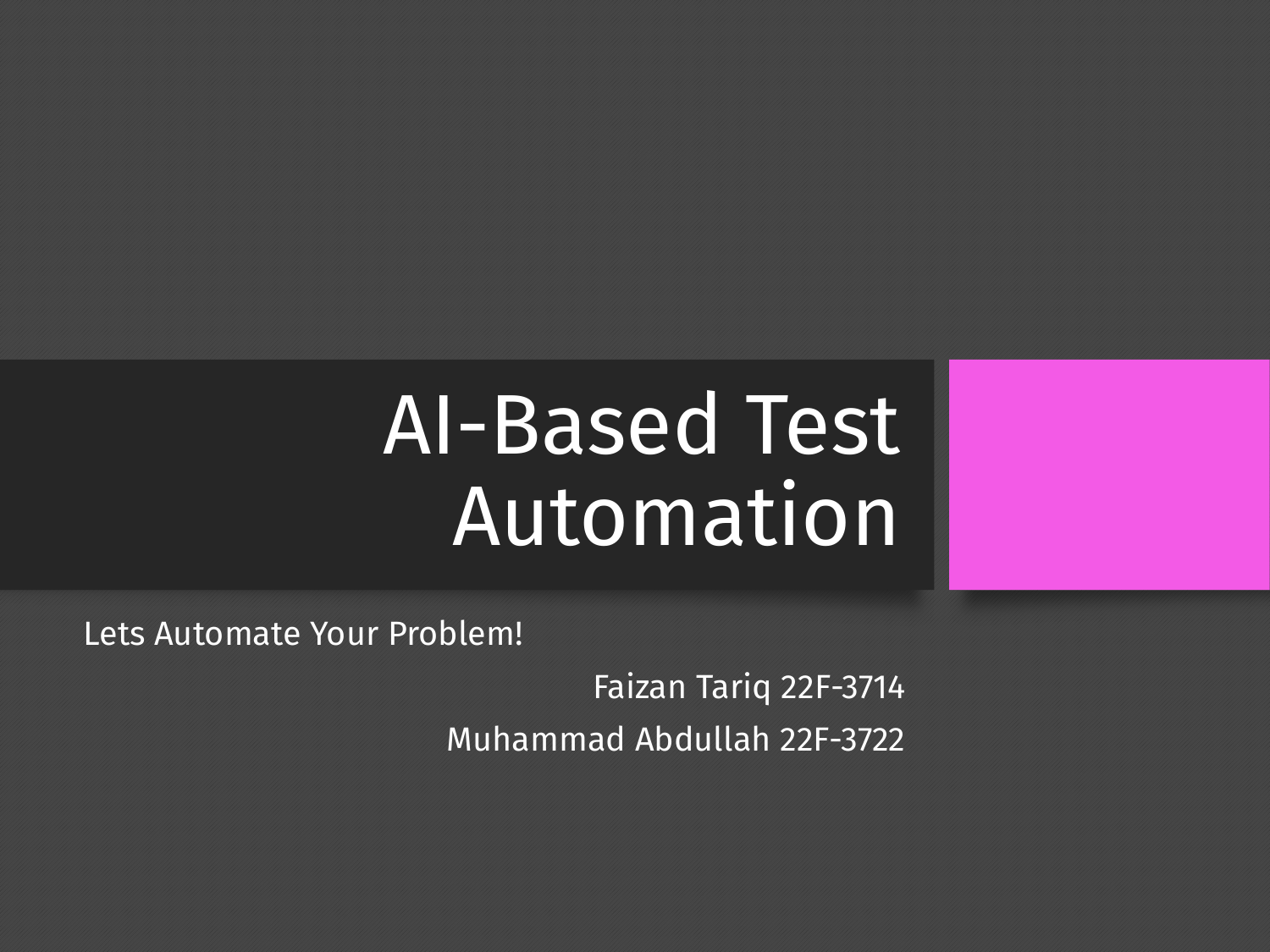

# AI-Based Test Automation
Lets Automate Your Problem!
Faizan Tariq 22F-3714
Muhammad Abdullah 22F-3722